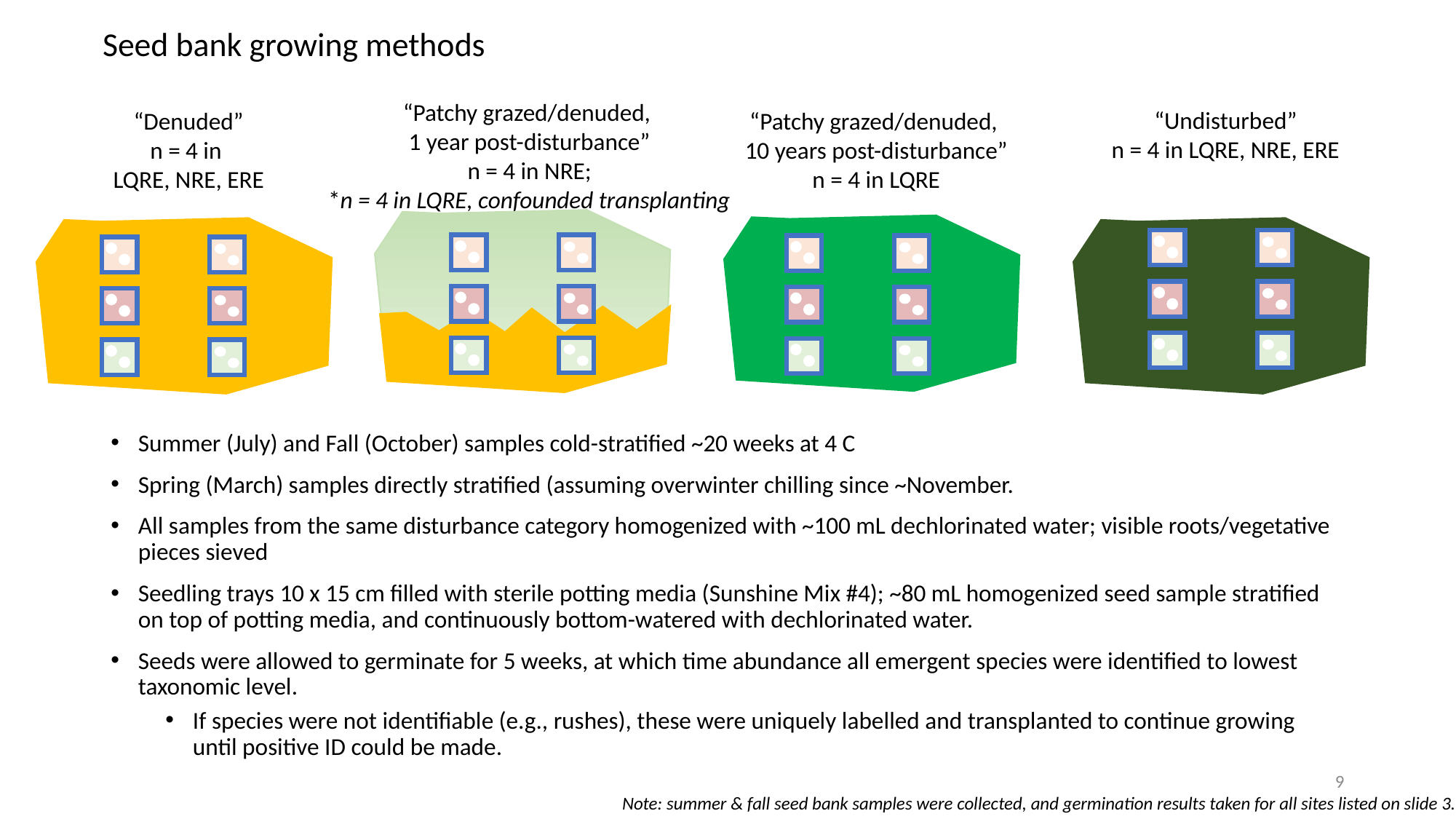

# Seed bank growing methods
“Patchy grazed/denuded,
1 year post-disturbance”
n = 4 in NRE;
*n = 4 in LQRE, confounded transplanting
“Undisturbed”
n = 4 in LQRE, NRE, ERE
“Patchy grazed/denuded,
10 years post-disturbance”
n = 4 in LQRE
“Denuded”
n = 4 in
LQRE, NRE, ERE

Summer (July) and Fall (October) samples cold-stratified ~20 weeks at 4 C
Spring (March) samples directly stratified (assuming overwinter chilling since ~November.
All samples from the same disturbance category homogenized with ~100 mL dechlorinated water; visible roots/vegetative pieces sieved
Seedling trays 10 x 15 cm filled with sterile potting media (Sunshine Mix #4); ~80 mL homogenized seed sample stratified on top of potting media, and continuously bottom-watered with dechlorinated water.
Seeds were allowed to germinate for 5 weeks, at which time abundance all emergent species were identified to lowest taxonomic level.
If species were not identifiable (e.g., rushes), these were uniquely labelled and transplanted to continue growing until positive ID could be made.
9
Note: summer & fall seed bank samples were collected, and germination results taken for all sites listed on slide 3.